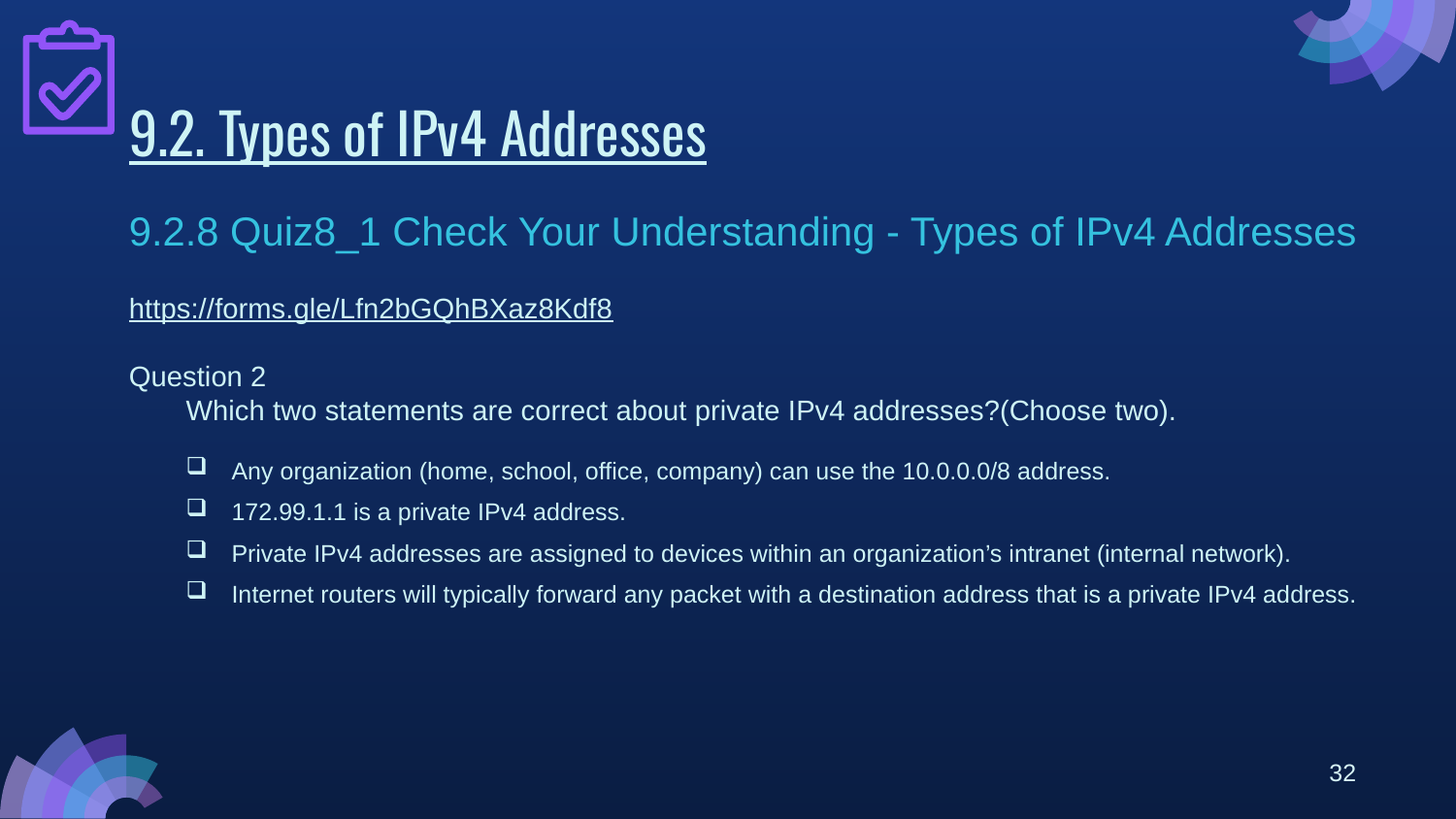

# 9.2. Types of IPv4 Addresses
9.2.8 Quiz8_1 Check Your Understanding - Types of IPv4 Addresses
https://forms.gle/Lfn2bGQhBXaz8Kdf8

Question 2
Which two statements are correct about private IPv4 addresses?(Choose two).

Any organization (home, school, office, company) can use the 10.0.0.0/8 address.
172.99.1.1 is a private IPv4 address.
Private IPv4 addresses are assigned to devices within an organization’s intranet (internal network).
Internet routers will typically forward any packet with a destination address that is a private IPv4 address.